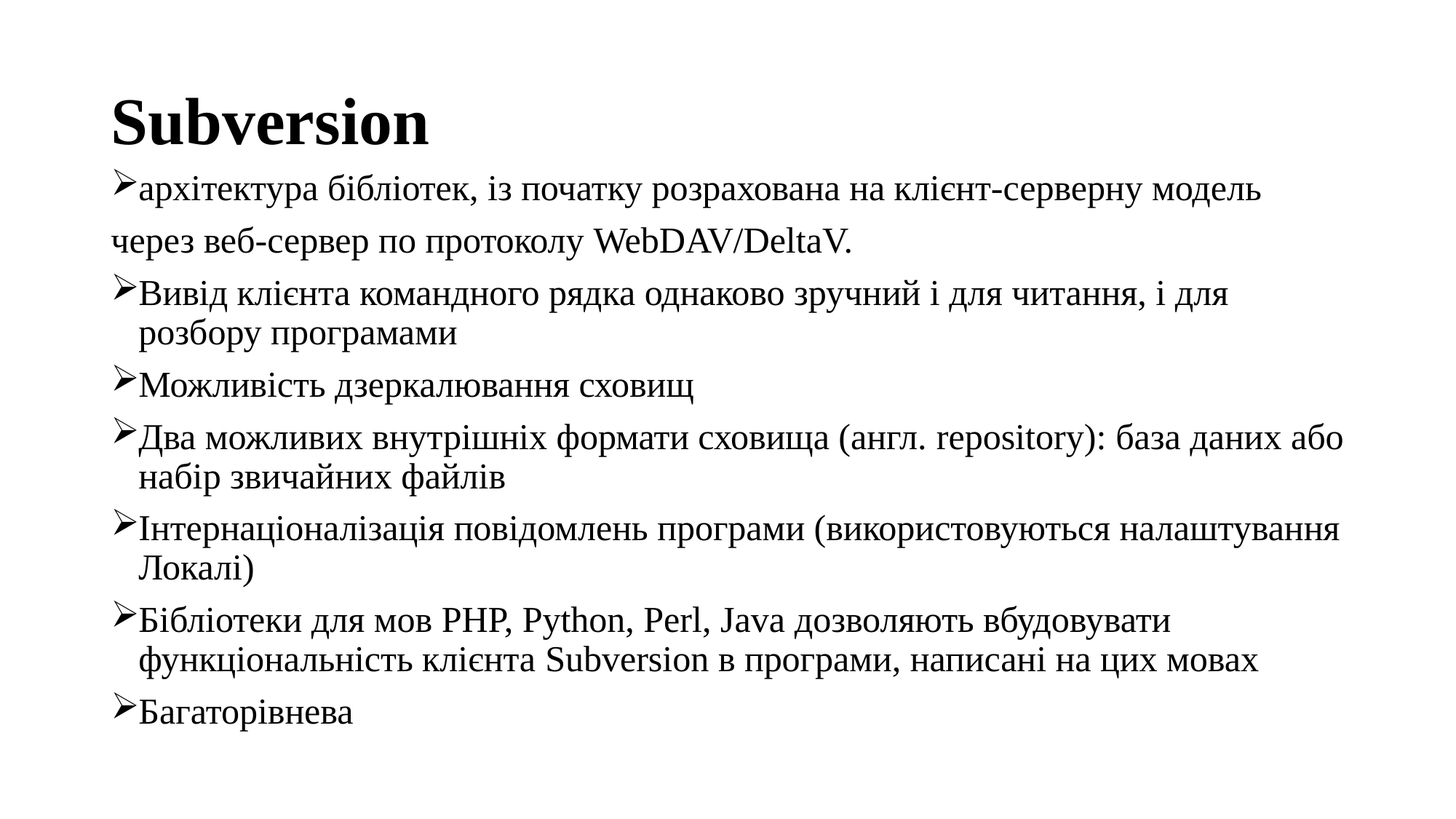

# Subversion
архітектура бібліотек, із початку розрахована на клієнт-серверну модель
через веб-сервер по протоколу WebDAV/DeltaV.
Вивід клієнта командного рядка однаково зручний і для читання, і для розбору програмами
Можливість дзеркалювання сховищ
Два можливих внутрішніх формати сховища (англ. repository): база даних або набір звичайних файлів
Інтернаціоналізація повідомлень програми (використовуються налаштування Локалі)
Бібліотеки для мов PHP, Python, Perl, Java дозволяють вбудовувати функціональність клієнта Subversion в програми, написані на цих мовах
Багаторівнева